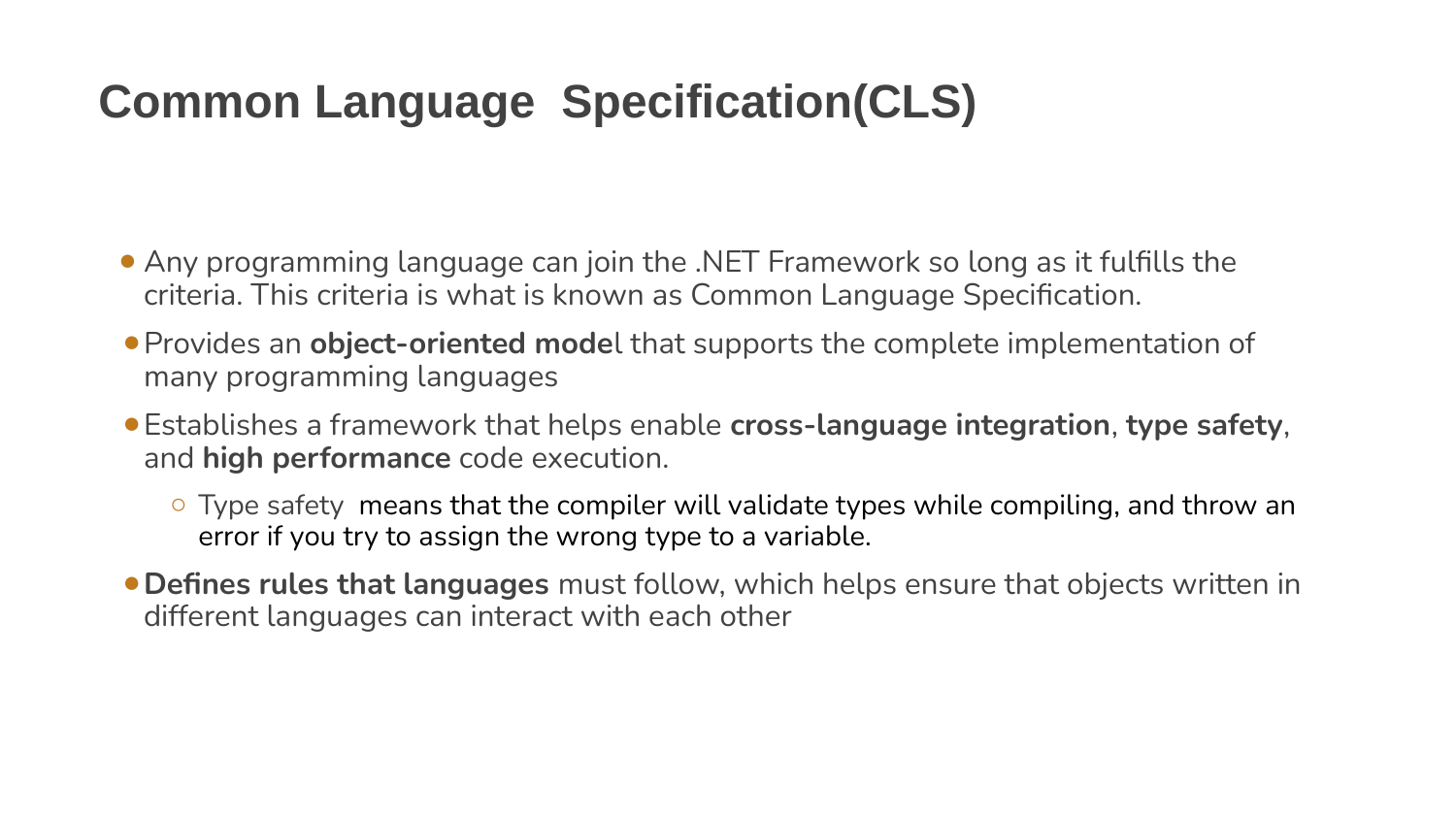

# Common Language  Specification(CLS)
Any programming language can join the .NET Framework so long as it fulfills the criteria. This criteria is what is known as Common Language Specification.
Provides an object-oriented model that supports the complete implementation of many programming languages
Establishes a framework that helps enable cross-language integration, type safety, and high performance code execution.
Type safety  means that the compiler will validate types while compiling, and throw an error if you try to assign the wrong type to a variable.
Defines rules that languages must follow, which helps ensure that objects written in different languages can interact with each other